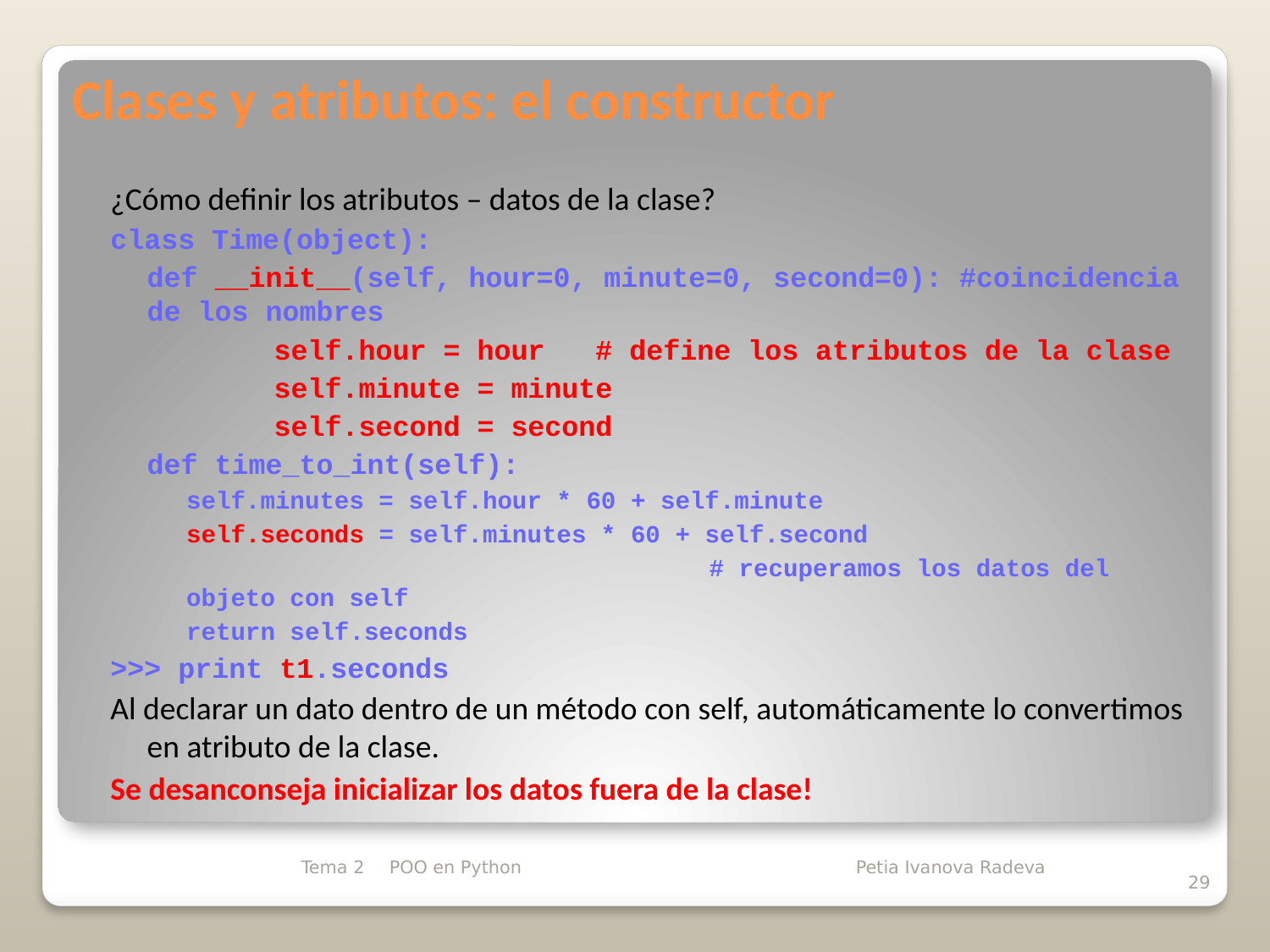

# Clases y atributos: el constructor
¿Cómo definir los atributos – datos de la clase?
class Time(object):
	def __init__(self, hour=0, minute=0, second=0): #coincidencia de los nombres
		self.hour = hour   # define los atributos de la clase
		self.minute = minute
		self.second = second
	def time_to_int(self):
	self.minutes = self.hour * 60 + self.minute
	self.seconds = self.minutes * 60 + self.second
					 # recuperamos los datos del objeto con self
	return self.seconds
>>> print t1.seconds
Al declarar un dato dentro de un método con self, automáticamente lo convertimos en atributo de la clase.
Se desanconseja inicializar los datos fuera de la clase!

Tema 2
POO en Python
29